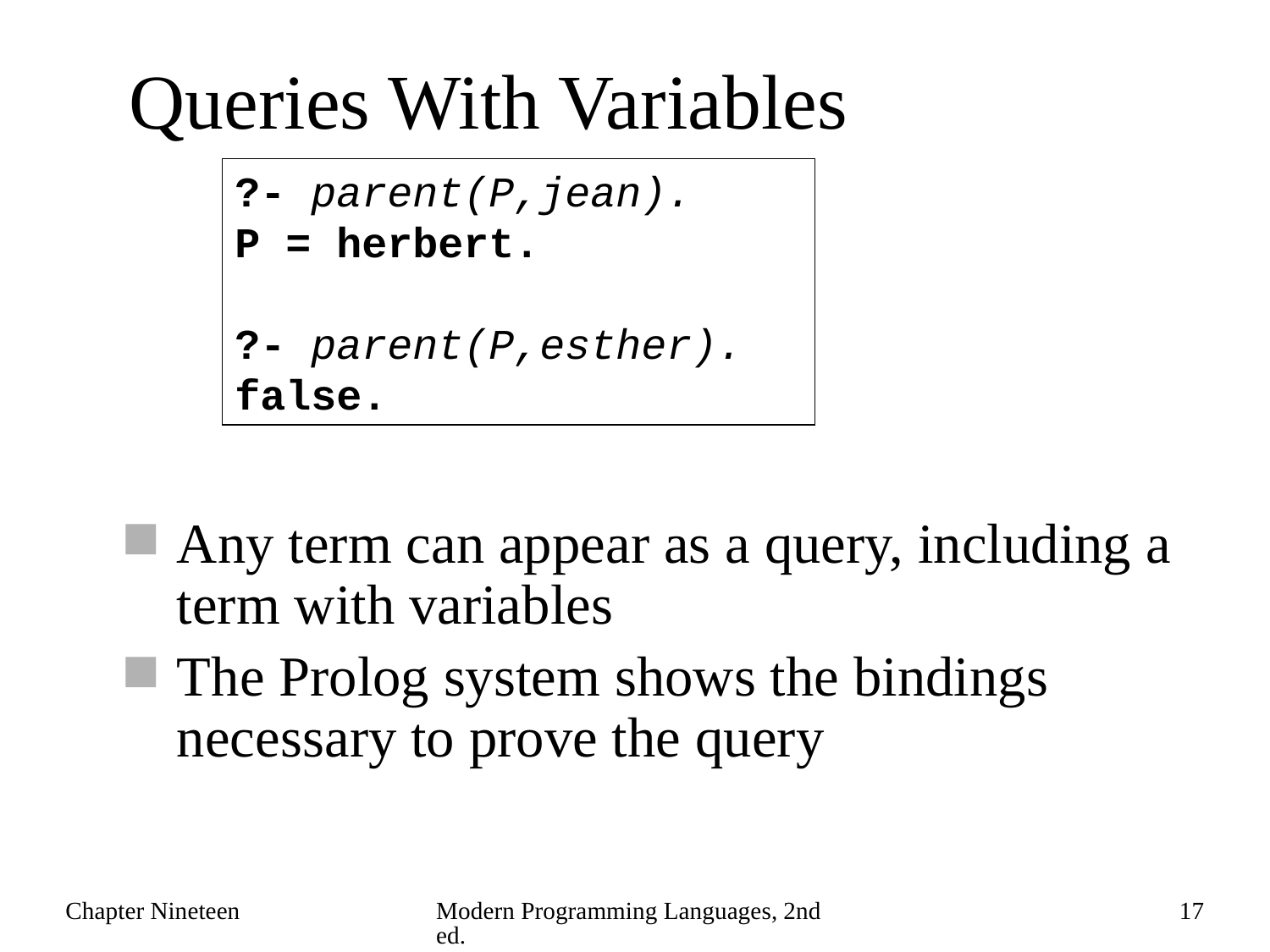

# Queries With Variables
?- parent(P,jean).
P = herbert.
?- parent(P,esther).
false.
Any term can appear as a query, including a term with variables
The Prolog system shows the bindings necessary to prove the query
Chapter Nineteen
Modern Programming Languages, 2nd ed.
17